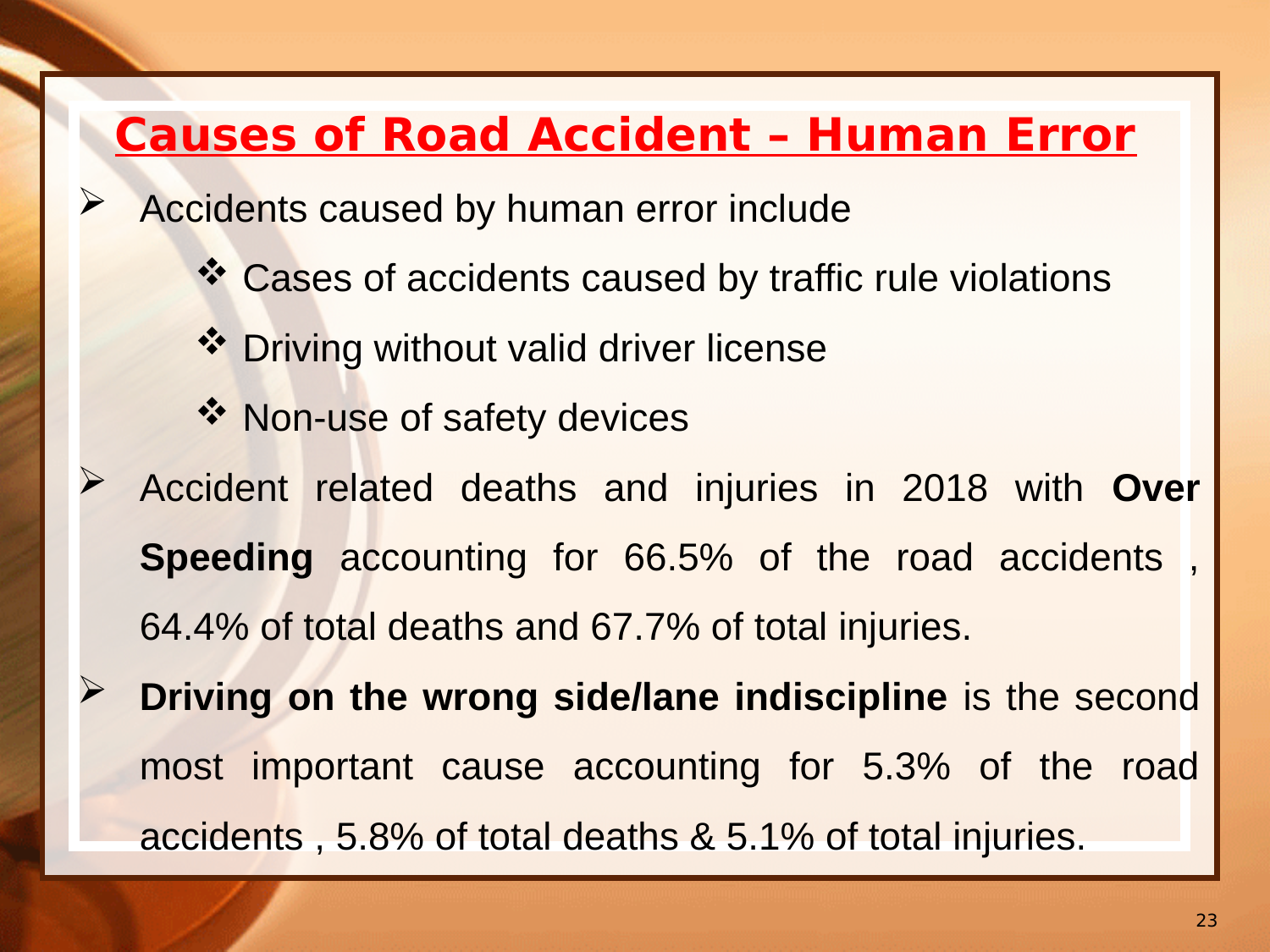

23
Causes of Road Accident – Human Error
Accidents caused by human error include
Cases of accidents caused by traffic rule violations
Driving without valid driver license
Non-use of safety devices
Accident related deaths and injuries in 2018 with Over Speeding accounting for 66.5% of the road accidents , 64.4% of total deaths and 67.7% of total injuries.
Driving on the wrong side/lane indiscipline is the second most important cause accounting for 5.3% of the road accidents , 5.8% of total deaths & 5.1% of total injuries.